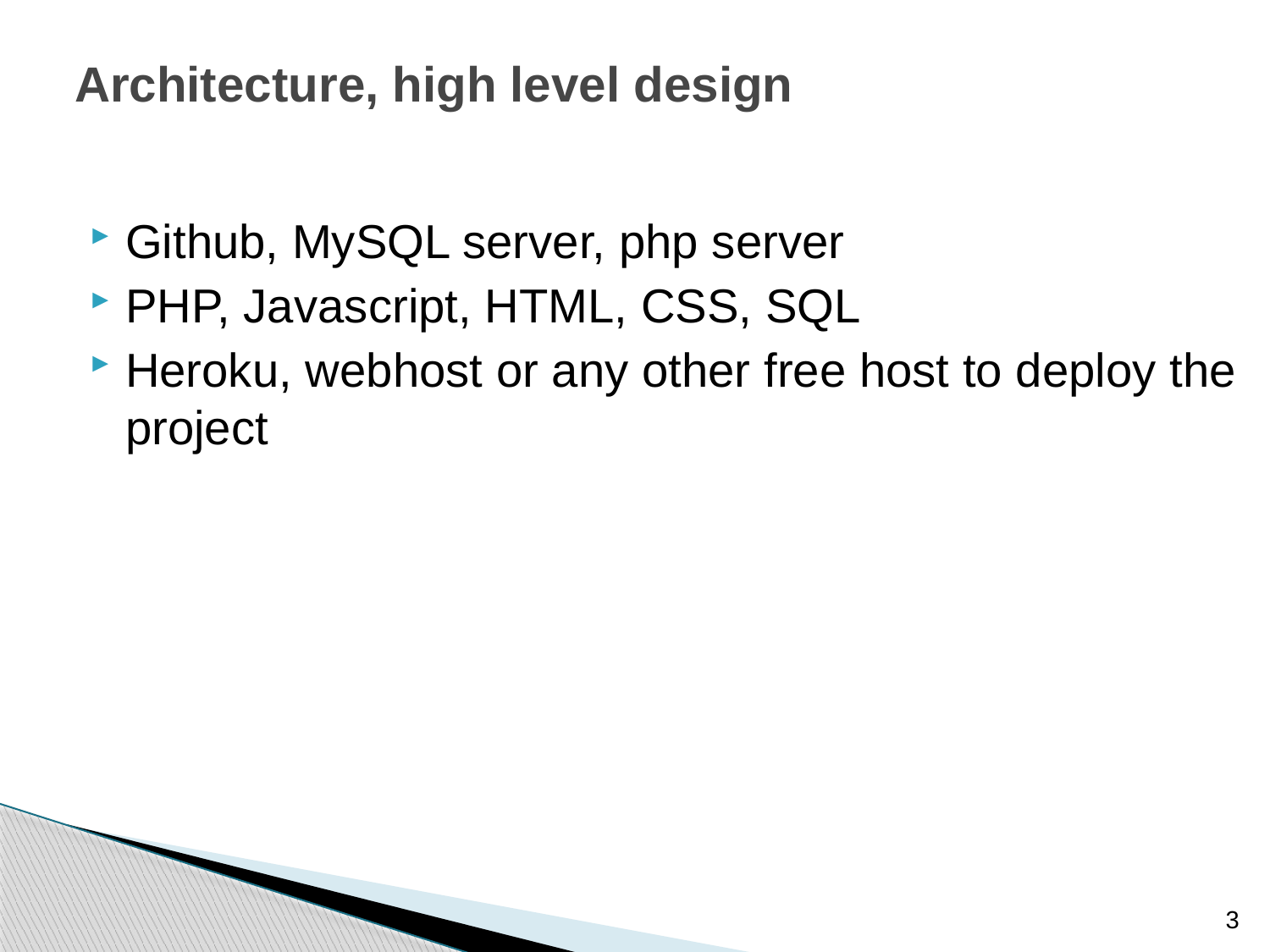

# Architecture, high level design
Github, MySQL server, php server
PHP, Javascript, HTML, CSS, SQL
Heroku, webhost or any other free host to deploy the project
3